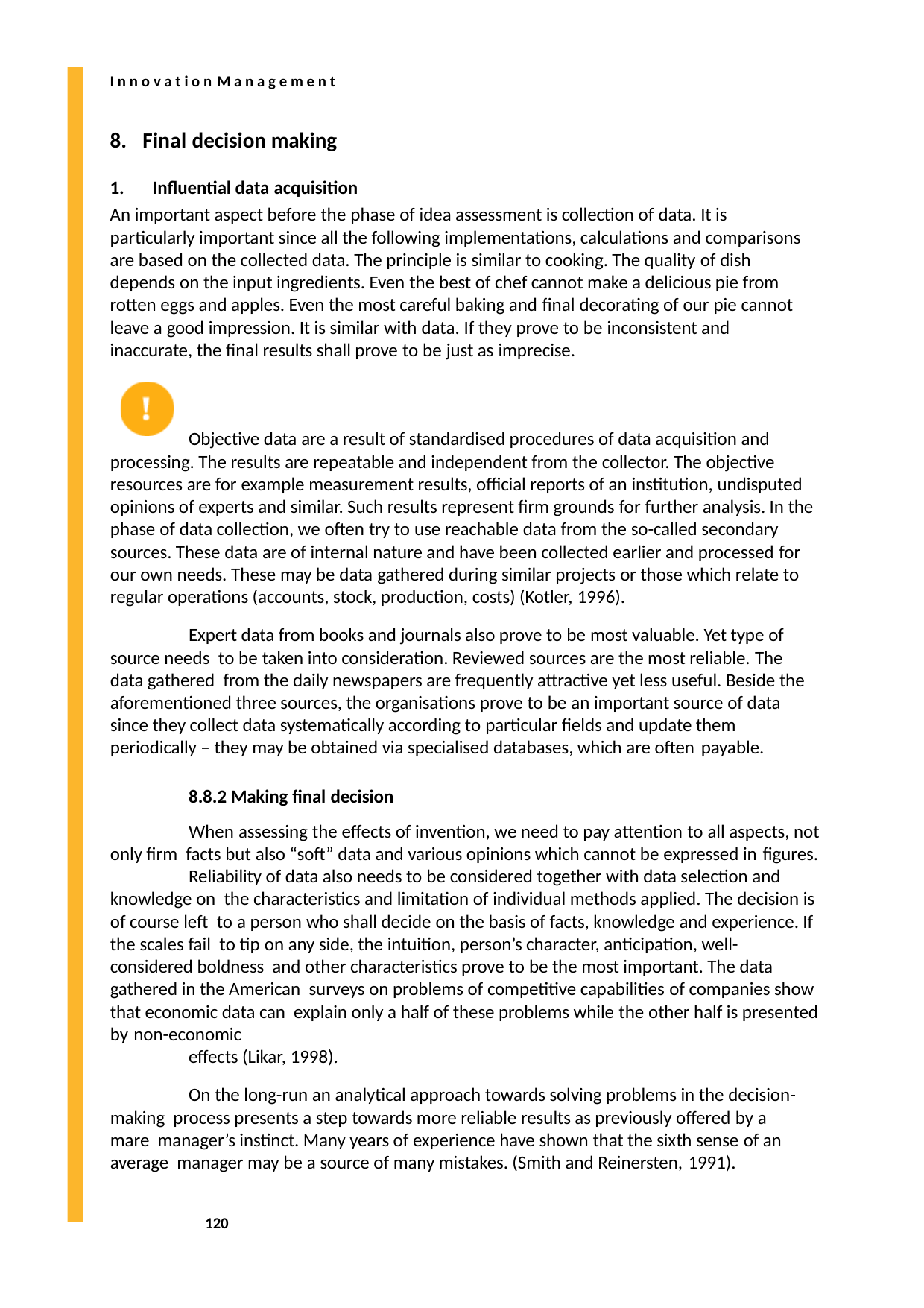

I n n o v a t i o n M a n a g e m e n t

Final decision making

Influential data acquisition
An important aspect before the phase of idea assessment is collection of data. It is  particularly important since all the following implementations, calculations and comparisons  are based on the collected data. The principle is similar to cooking. The quality of dish  depends on the input ingredients. Even the best of chef cannot make a delicious pie from  rotten eggs and apples. Even the most careful baking and final decorating of our pie cannot  leave a good impression. It is similar with data. If they prove to be inconsistent and  inaccurate, the final results shall prove to be just as imprecise.

Objective data are a result of standardised procedures of data acquisition and  processing. The results are repeatable and independent from the collector. The objective  resources are for example measurement results, official reports of an institution, undisputed  opinions of experts and similar. Such results represent firm grounds for further analysis. In the  phase of data collection, we often try to use reachable data from the so-called secondary  sources. These data are of internal nature and have been collected earlier and processed for  our own needs. These may be data gathered during similar projects or those which relate to  regular operations (accounts, stock, production, costs) (Kotler, 1996).
Expert data from books and journals also prove to be most valuable. Yet type of source needs  to be taken into consideration. Reviewed sources are the most reliable. The data gathered  from the daily newspapers are frequently attractive yet less useful. Beside the  aforementioned three sources, the organisations prove to be an important source of data  since they collect data systematically according to particular fields and update them  periodically – they may be obtained via specialised databases, which are often payable.

8.8.2 Making final decision
When assessing the effects of invention, we need to pay attention to all aspects, not only firm  facts but also “soft” data and various opinions which cannot be expressed in figures.
Reliability of data also needs to be considered together with data selection and knowledge on  the characteristics and limitation of individual methods applied. The decision is of course left  to a person who shall decide on the basis of facts, knowledge and experience. If the scales fail  to tip on any side, the intuition, person’s character, anticipation, well-considered boldness  and other characteristics prove to be the most important. The data gathered in the American  surveys on problems of competitive capabilities of companies show that economic data can  explain only a half of these problems while the other half is presented by non-economic
effects (Likar, 1998).
On the long-run an analytical approach towards solving problems in the decision-making  process presents a step towards more reliable results as previously offered by a mare  manager’s instinct. Many years of experience have shown that the sixth sense of an average  manager may be a source of many mistakes. (Smith and Reinersten, 1991).

120